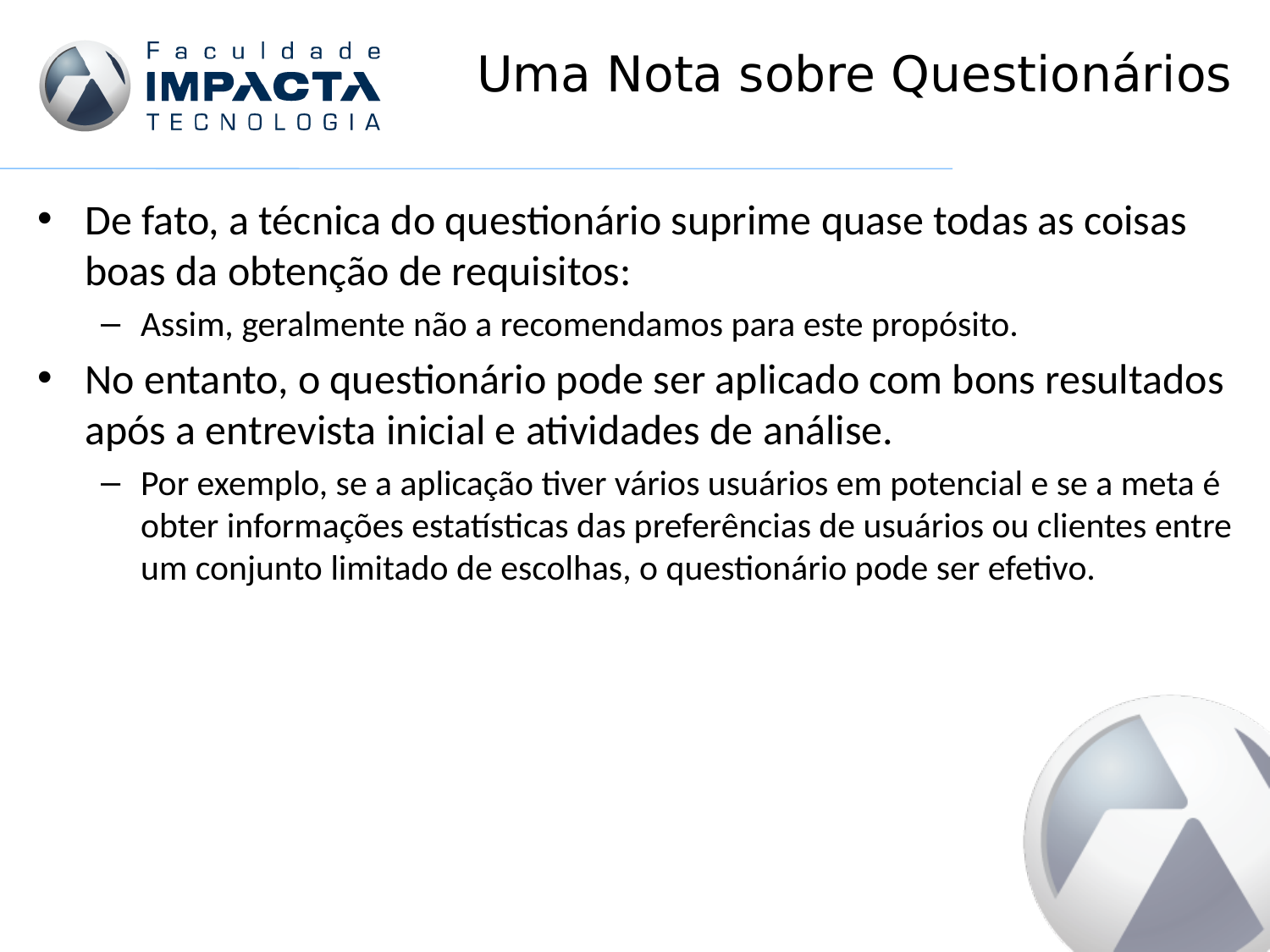

# Uma Nota sobre Questionários
De fato, a técnica do questionário suprime quase todas as coisas boas da obtenção de requisitos:
Assim, geralmente não a recomendamos para este propósito.
No entanto, o questionário pode ser aplicado com bons resultados após a entrevista inicial e atividades de análise.
Por exemplo, se a aplicação tiver vários usuários em potencial e se a meta é obter informações estatísticas das preferências de usuários ou clientes entre um conjunto limitado de escolhas, o questionário pode ser efetivo.